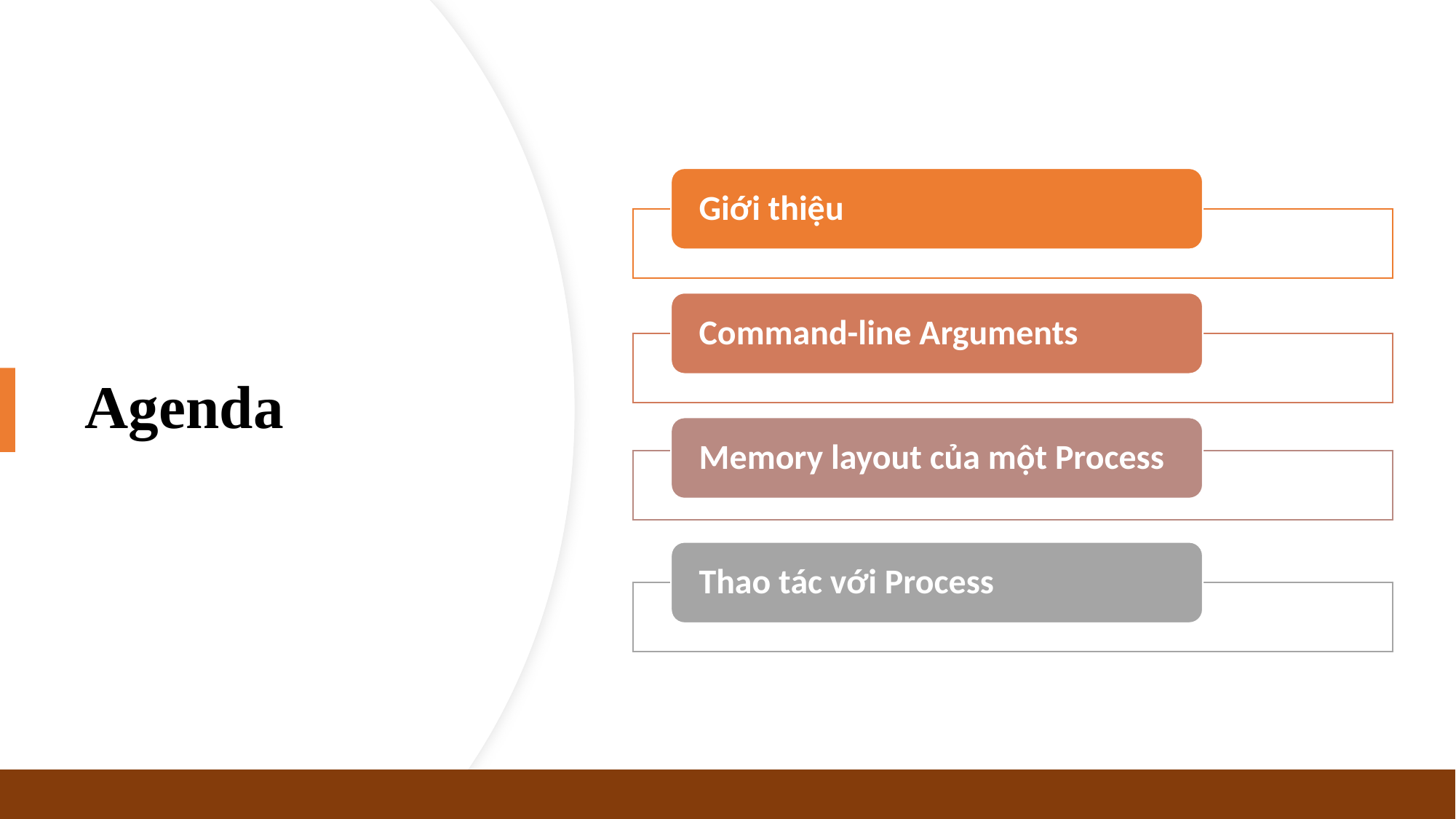

Giới thiệu
Command-line Arguments
Memory layout của một Process
Thao tác với Process
Agenda